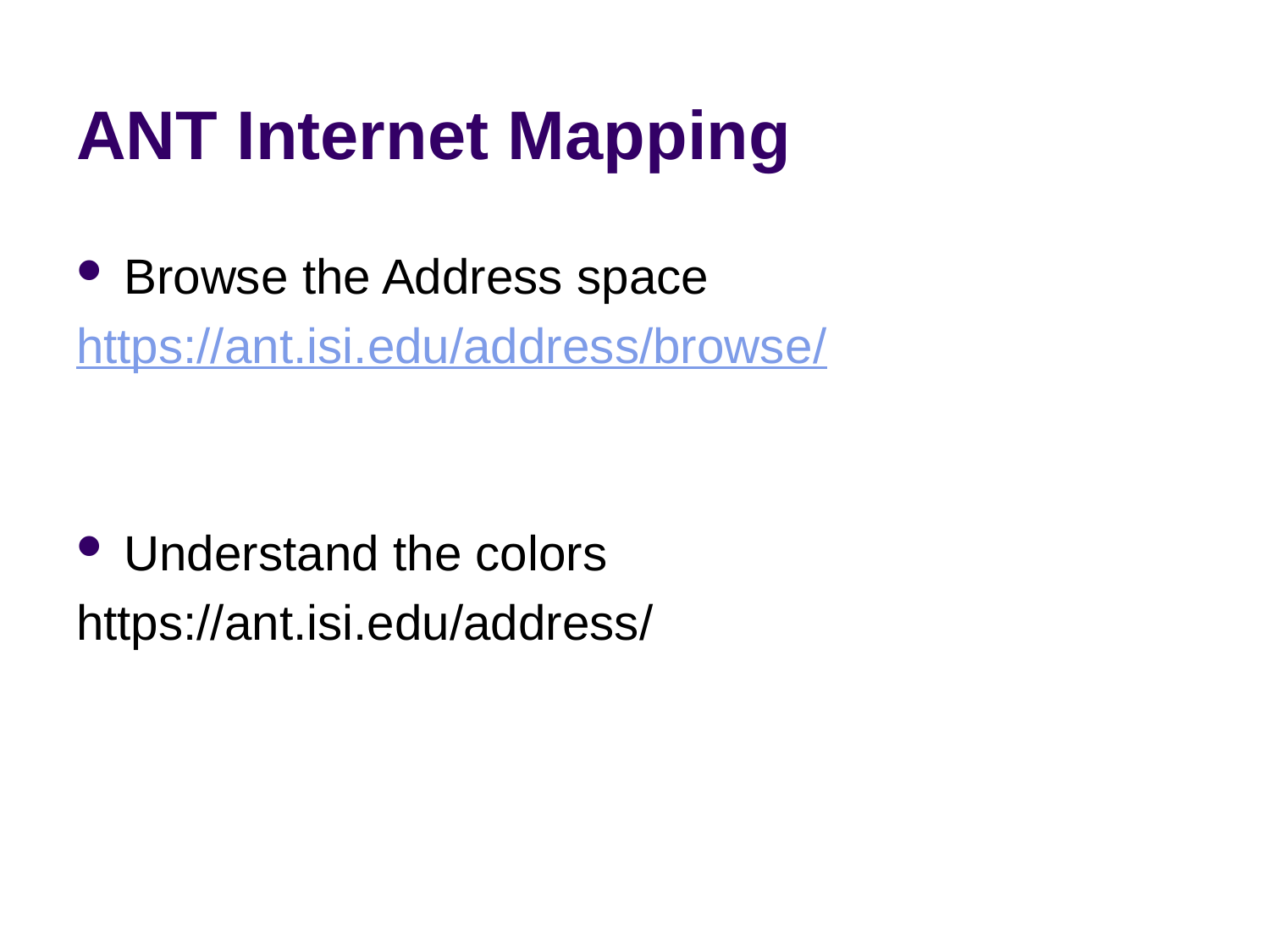

# ANT Internet Mapping
Browse the Address space
https://ant.isi.edu/address/browse/

Understand the colors
https://ant.isi.edu/address/